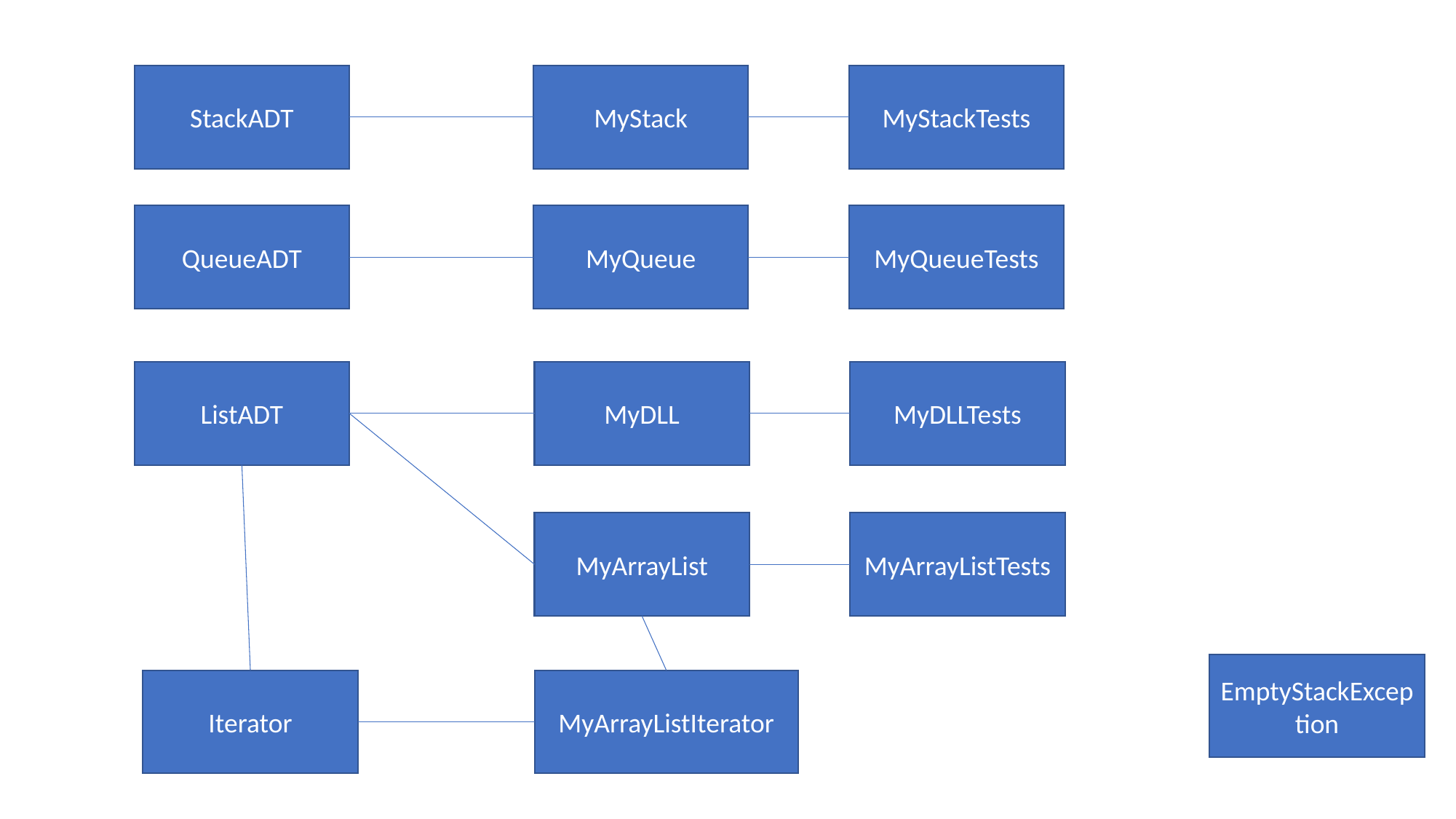

StackADT
MyStack
MyStackTests
QueueADT
MyQueue
MyQueueTests
ListADT
MyDLL
MyDLLTests
MyArrayList
MyArrayListTests
EmptyStackException
Iterator
MyArrayListIterator